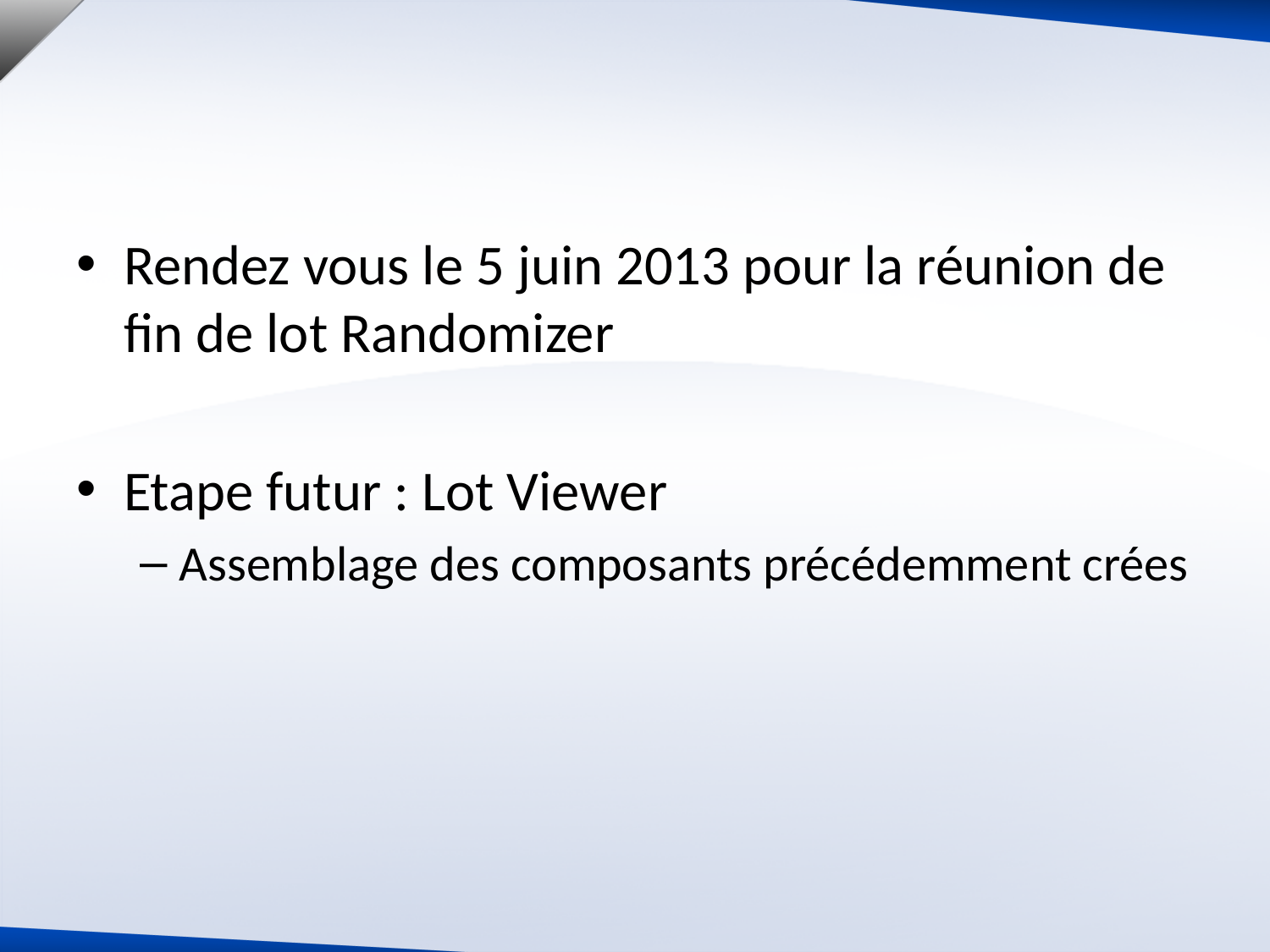

Rendez vous le 5 juin 2013 pour la réunion de fin de lot Randomizer

Etape futur : Lot Viewer
Assemblage des composants précédemment crées